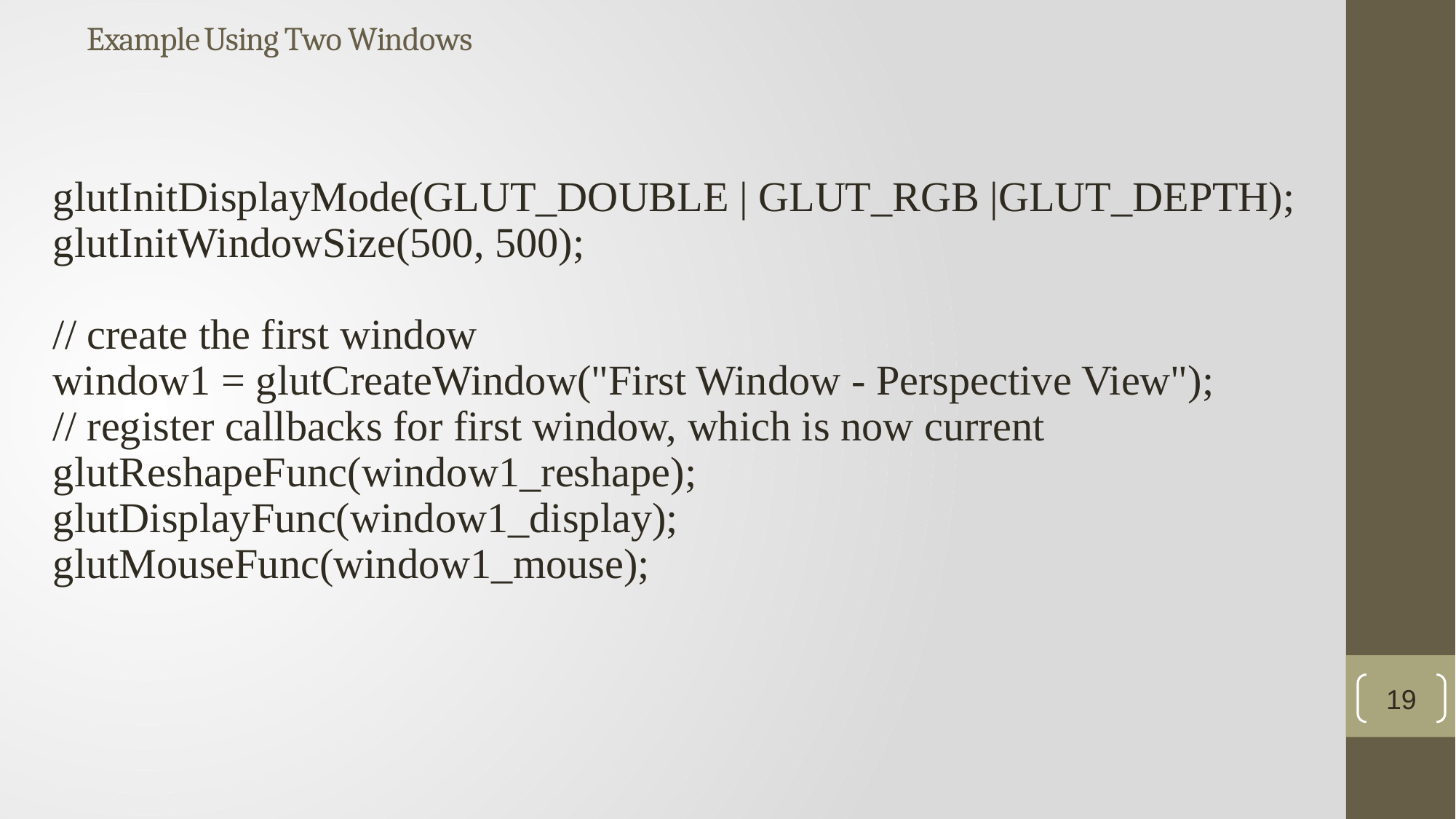

# Example Using Two Windows
glutInitDisplayMode(GLUT_DOUBLE | GLUT_RGB |GLUT_DEPTH);
glutInitWindowSize(500, 500);

// create the first window
window1 = glutCreateWindow("First Window - Perspective View");
// register callbacks for first window, which is now current
glutReshapeFunc(window1_reshape);
glutDisplayFunc(window1_display);
glutMouseFunc(window1_mouse);

19